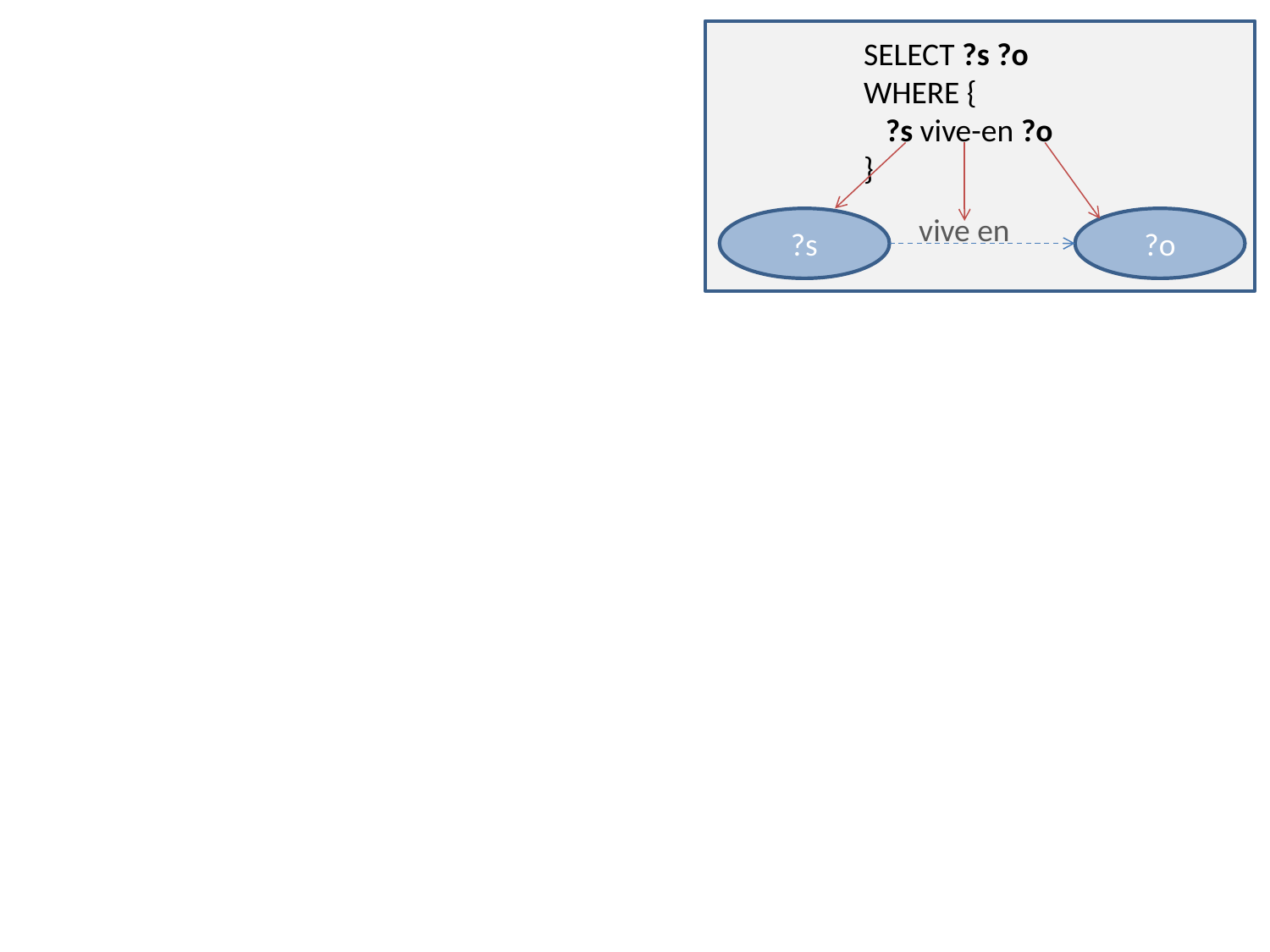

SELECT ?s ?o
WHERE {
   ?s vive-en ?o
}
vive en
?s
?o